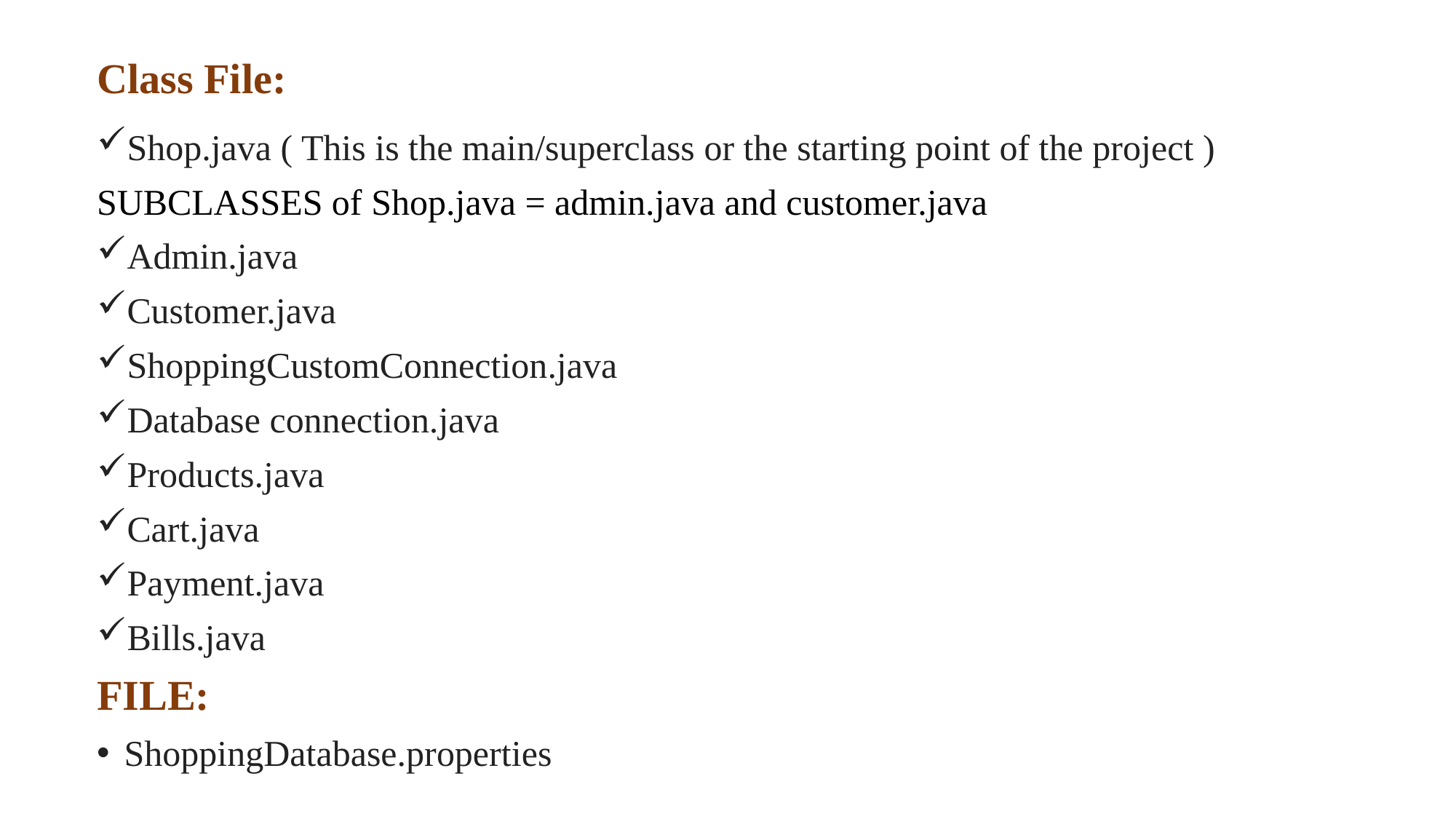

# Class File:
Shop.java ( This is the main/superclass or the starting point of the project )
SUBCLASSES of Shop.java = admin.java and customer.java
Admin.java
Customer.java
ShoppingCustomConnection.java
Database connection.java
Products.java
Cart.java
Payment.java
Bills.java
FILE:
ShoppingDatabase.properties